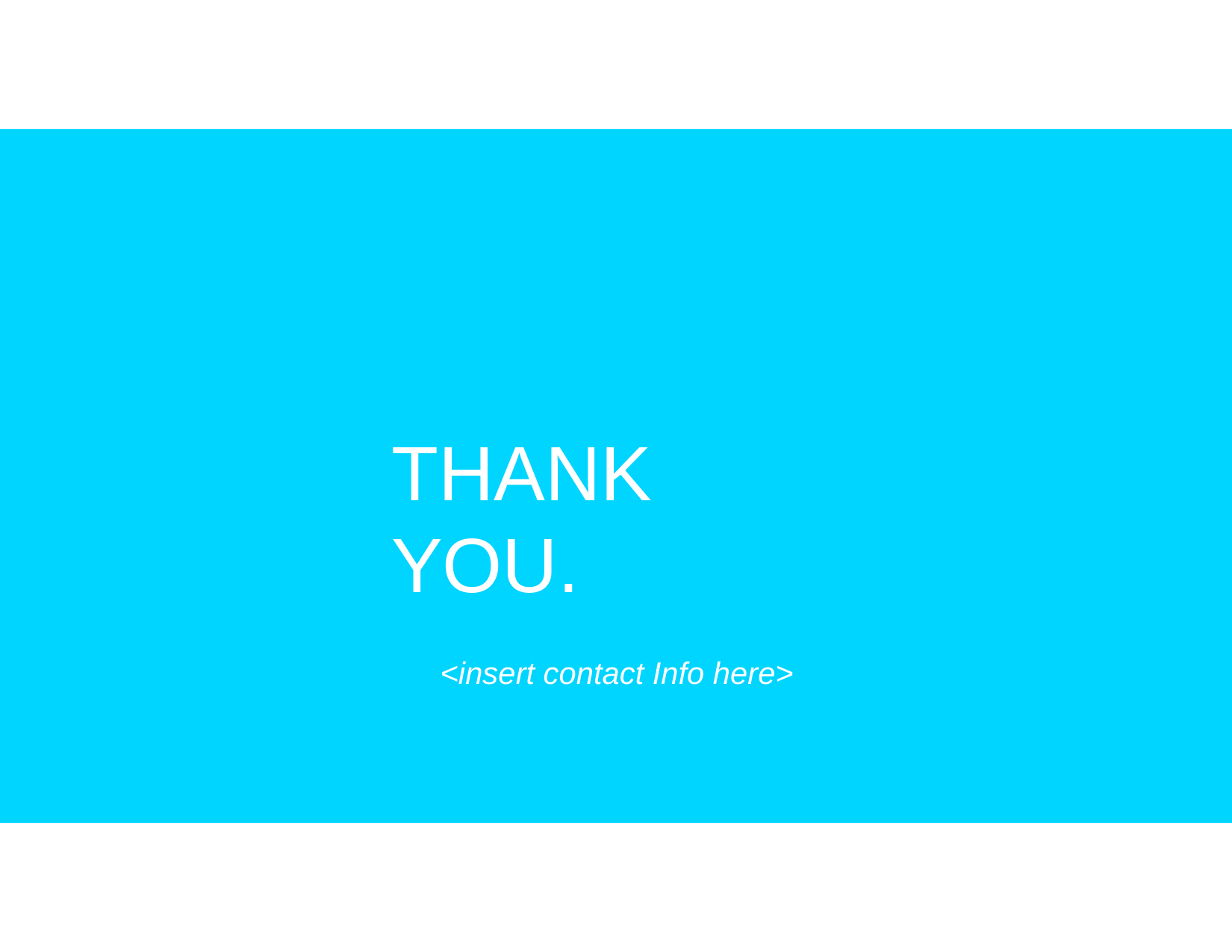

THANK	YOU.

# THANK	YOU.
<insert contact Info here>